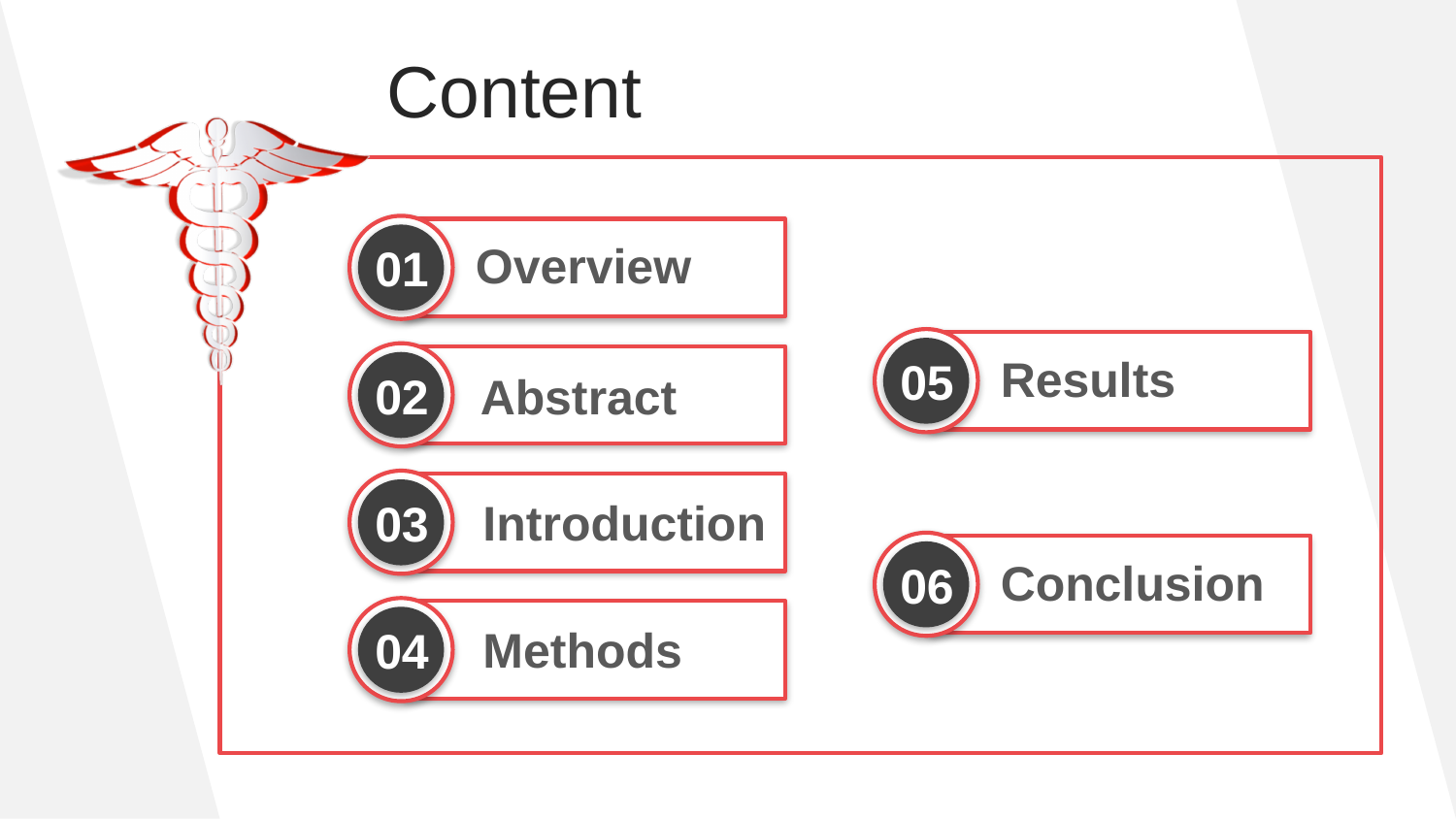

Content

01
Overview

05
Results

02
Abstract

03
Introduction

06
Conclusion

04
Methods